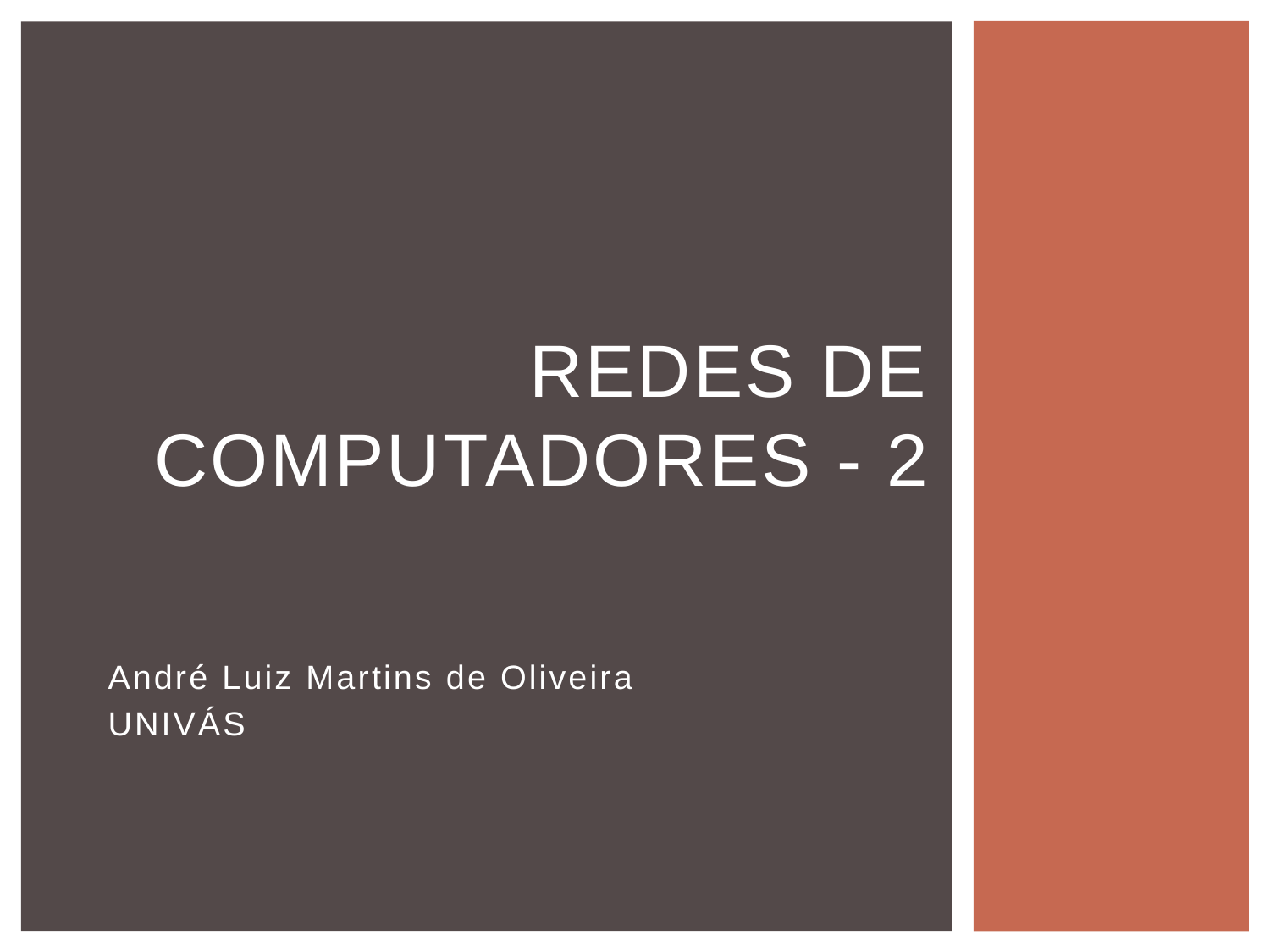

# Redes de Computadores - 2
André Luiz Martins de Oliveira
UNIVÁS